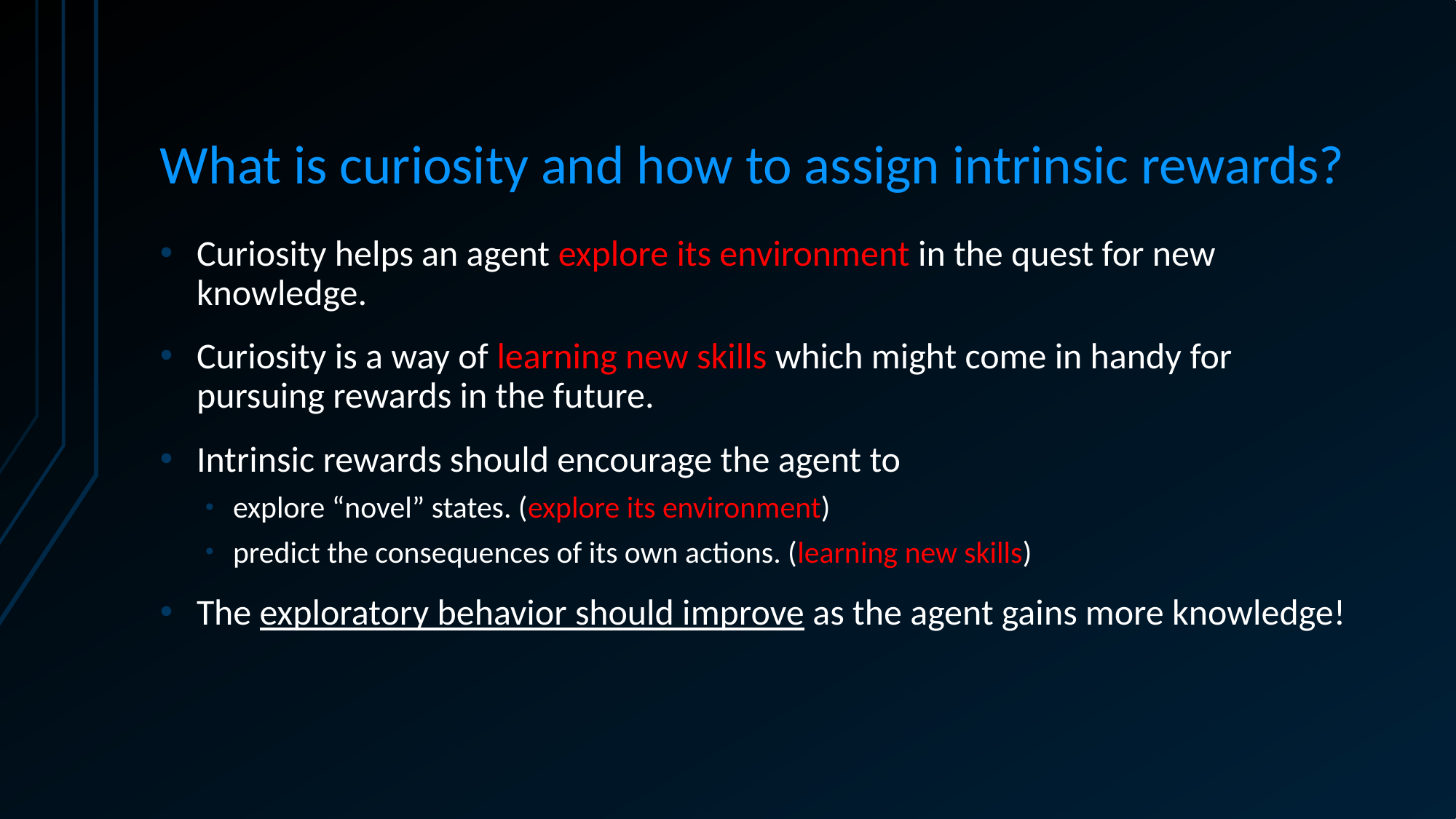

# What is curiosity and how to assign intrinsic rewards?
Curiosity helps an agent explore its environment in the quest for new knowledge.
Curiosity is a way of learning new skills which might come in handy for pursuing rewards in the future.
Intrinsic rewards should encourage the agent to
explore “novel” states. (explore its environment)
predict the consequences of its own actions. (learning new skills)
The exploratory behavior should improve as the agent gains more knowledge!